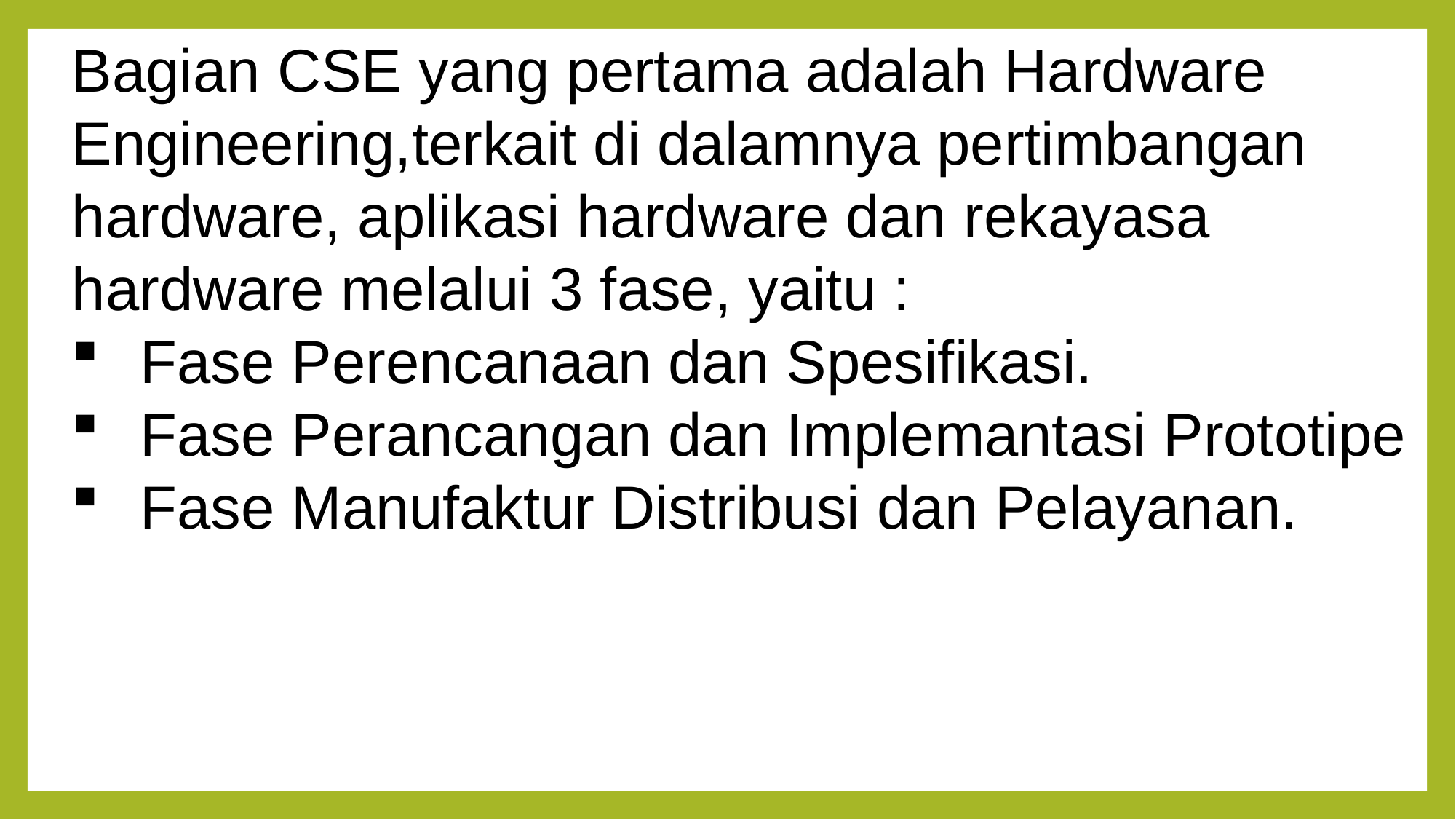

Bagian CSE yang pertama adalah Hardware Engineering,terkait di dalamnya pertimbangan hardware, aplikasi hardware dan rekayasa hardware melalui 3 fase, yaitu :
Fase Perencanaan dan Spesifikasi.
Fase Perancangan dan Implemantasi Prototipe
Fase Manufaktur Distribusi dan Pelayanan.